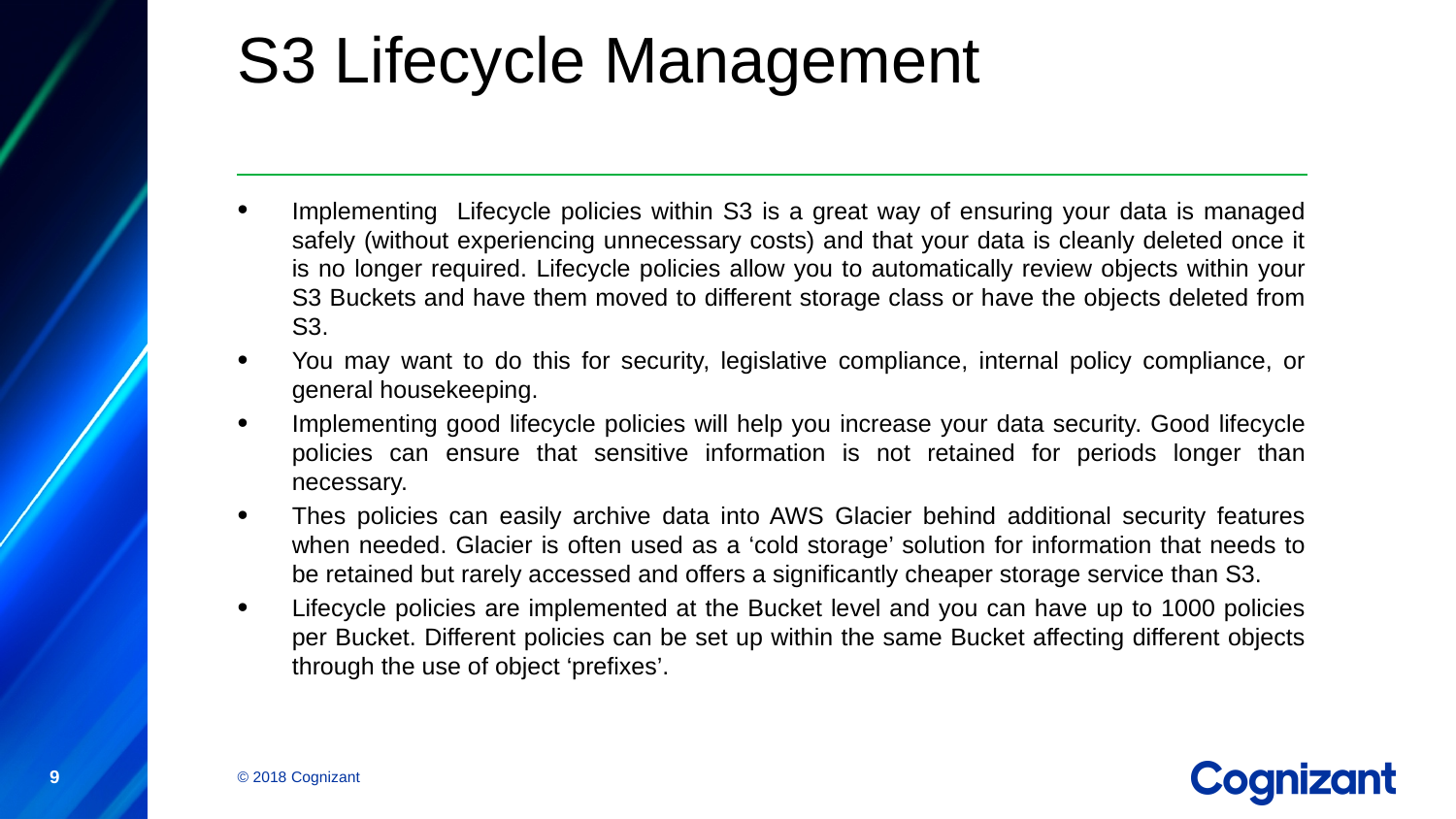

S3 Lifecycle Management
Implementing  Lifecycle policies within S3 is a great way of ensuring your data is managed safely (without experiencing unnecessary costs) and that your data is cleanly deleted once it is no longer required. Lifecycle policies allow you to automatically review objects within your S3 Buckets and have them moved to different storage class or have the objects deleted from S3.
You may want to do this for security, legislative compliance, internal policy compliance, or general housekeeping.
Implementing good lifecycle policies will help you increase your data security. Good lifecycle policies can ensure that sensitive information is not retained for periods longer than necessary.
Thes policies can easily archive data into AWS Glacier behind additional security features when needed. Glacier is often used as a ‘cold storage’ solution for information that needs to be retained but rarely accessed and offers a significantly cheaper storage service than S3.
Lifecycle policies are implemented at the Bucket level and you can have up to 1000 policies per Bucket. Different policies can be set up within the same Bucket affecting different objects through the use of object ‘prefixes’.
9
© 2018 Cognizant